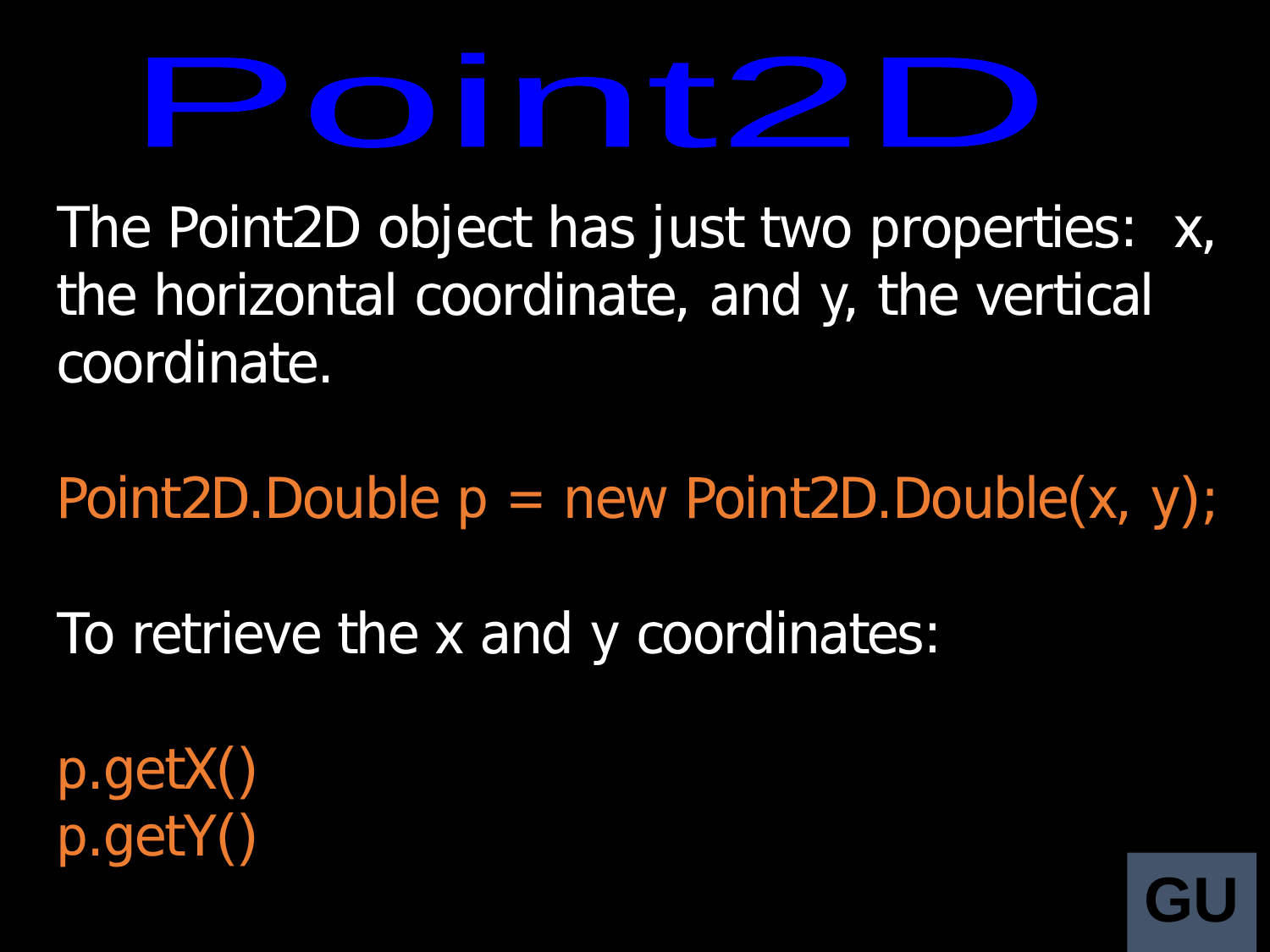

Point2D
The Point2D object has just two properties:  x, the horizontal coordinate, and y, the vertical coordinate.

Point2D.Double p = new Point2D.Double(x, y);

To retrieve the x and y coordinates:

p.getX()
p.getY()